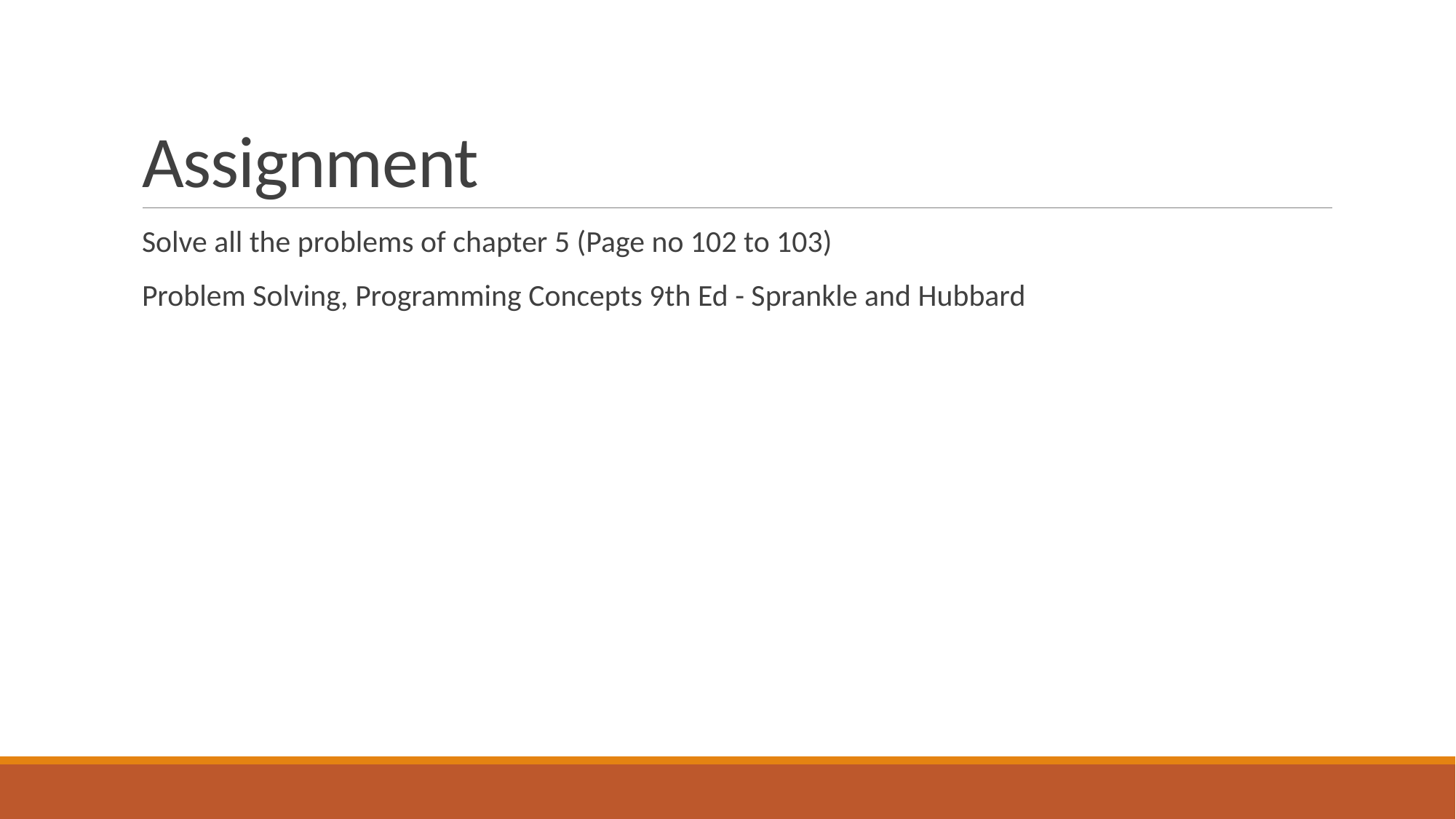

# Assignment
Solve all the problems of chapter 5 (Page no 102 to 103)
Problem Solving, Programming Concepts 9th Ed - Sprankle and Hubbard